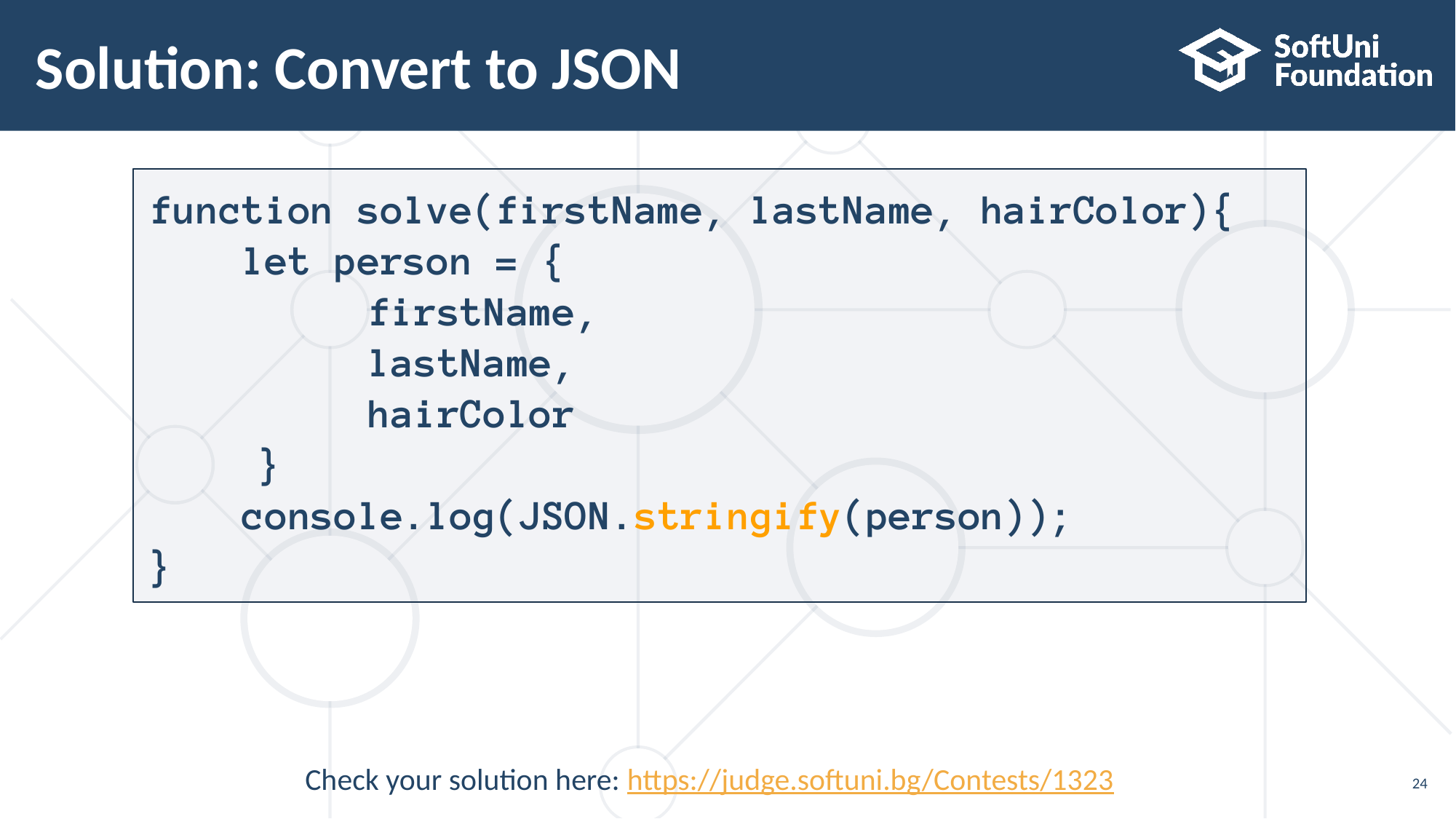

# Solution: Convert to JSON
function solve(firstName, lastName, hairColor){
    let person = {
		firstName,
		lastName,
		hairColor
	}
    console.log(JSON.stringify(person));
}
Check your solution here: https://judge.softuni.bg/Contests/1323
24